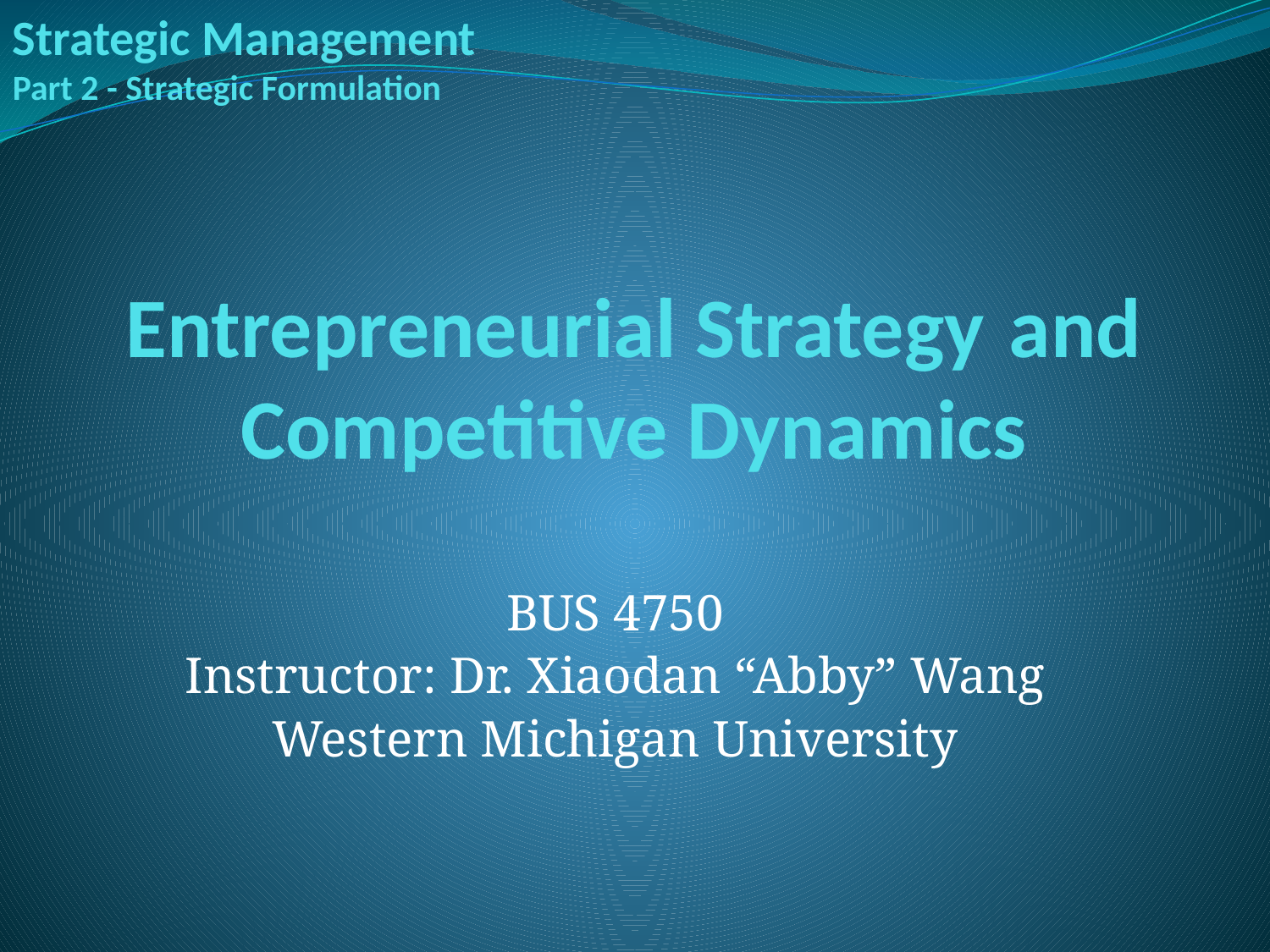

Strategic Management
Part 2 - Strategic Formulation
# Entrepreneurial Strategy and Competitive Dynamics
BUS 4750
Instructor: Dr. Xiaodan “Abby” Wang
Western Michigan University